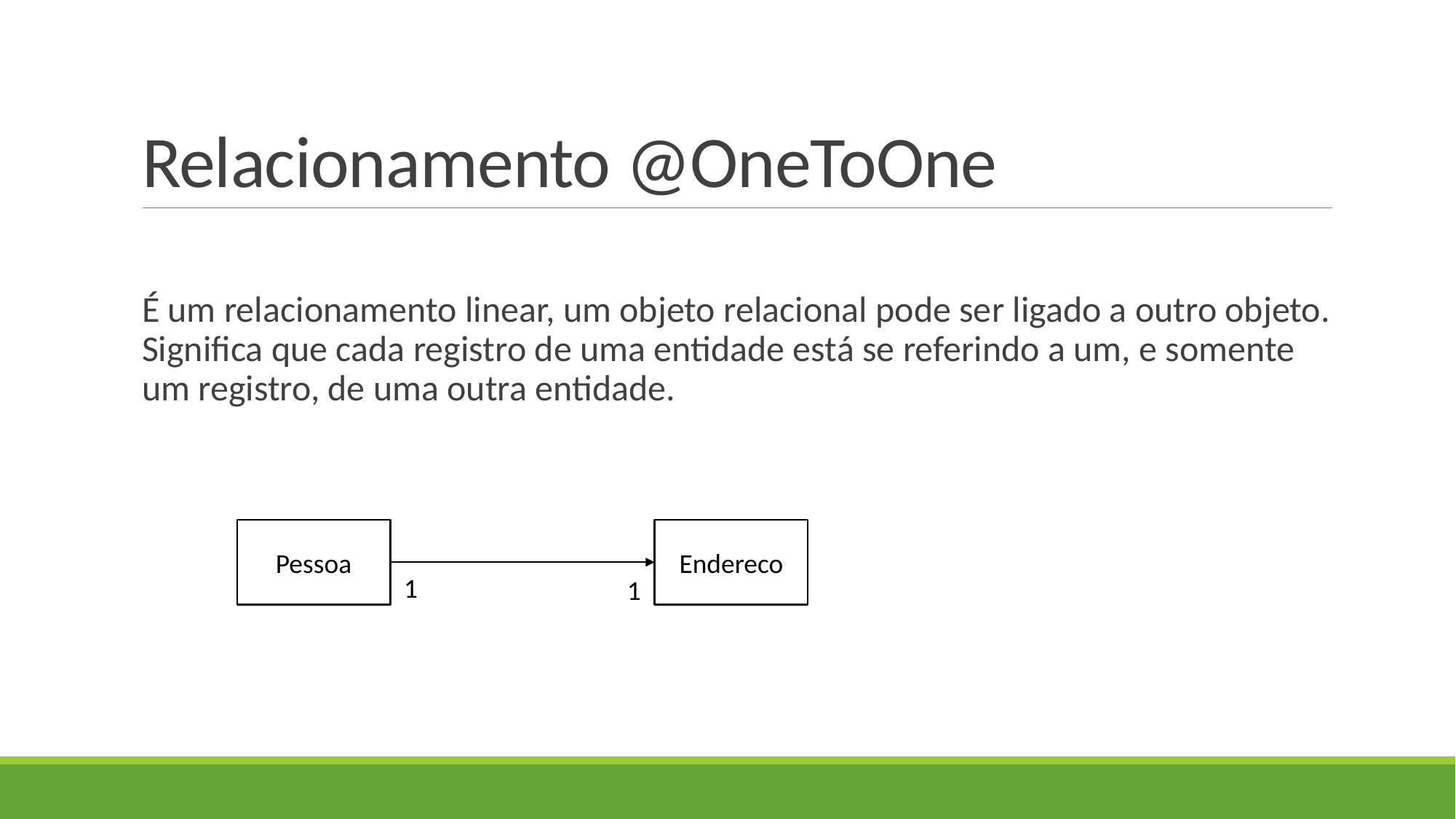

# Relacionamento @OneToOne

É um relacionamento linear, um objeto relacional pode ser ligado a outro objeto. Significa que cada registro de uma entidade está se referindo a um, e somente um registro, de uma outra entidade.
Pessoa
Endereco
1
1